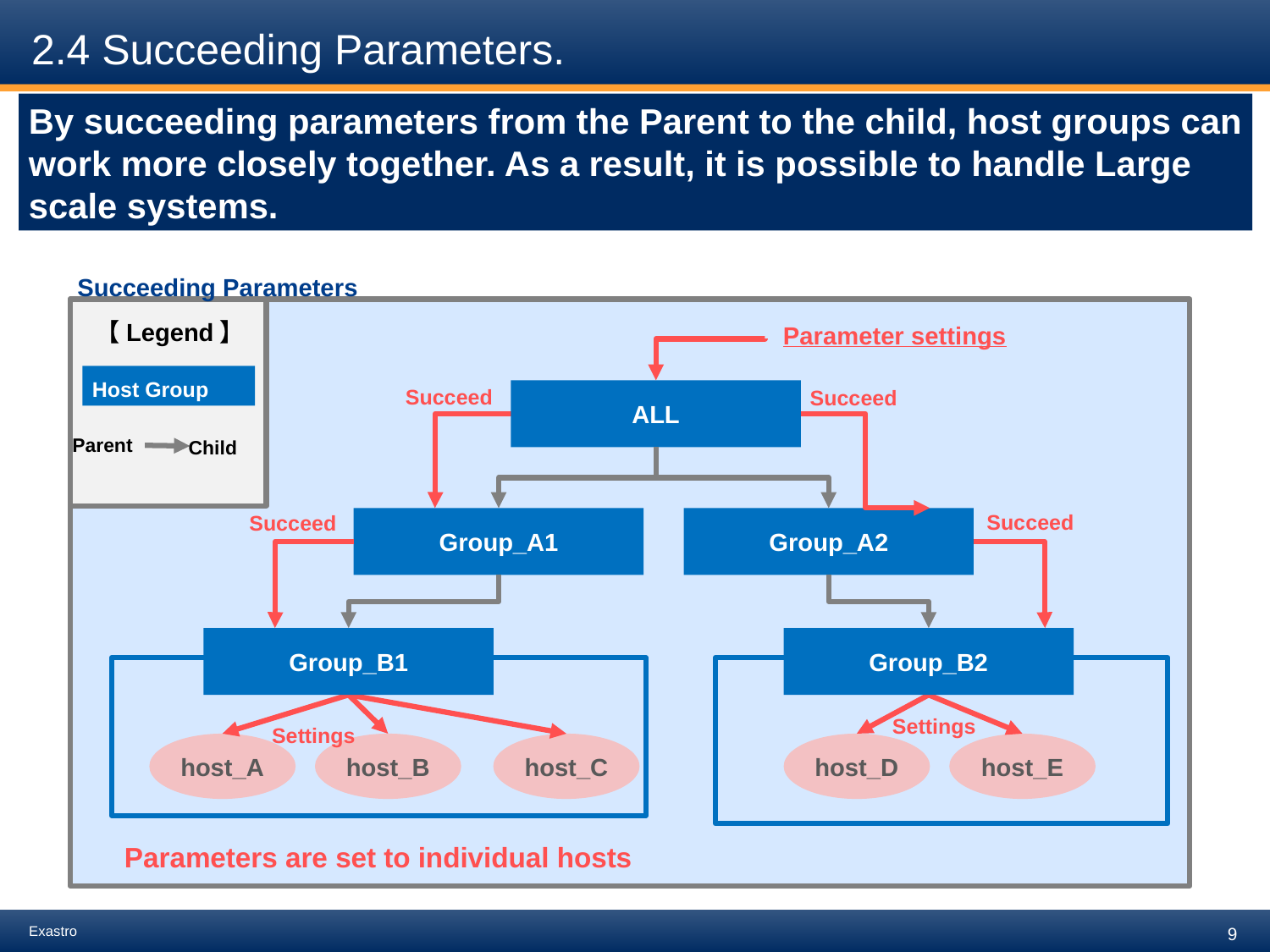

# 2.4 Succeeding Parameters.
By succeeding parameters from the Parent to the child, host groups can work more closely together. As a result, it is possible to handle Large scale systems.

Succeeding Parameters

【Legend】

Host Group

Parameter settings
Succeed
Succeed
ALL
Parent
Child
Succeed
Succeed
Group_A1
Group_A2
Group_B1
Group_B2

Settings
Settings
host_A
host_B
host_C
host_D
host_E
Parameters are set to individual hosts